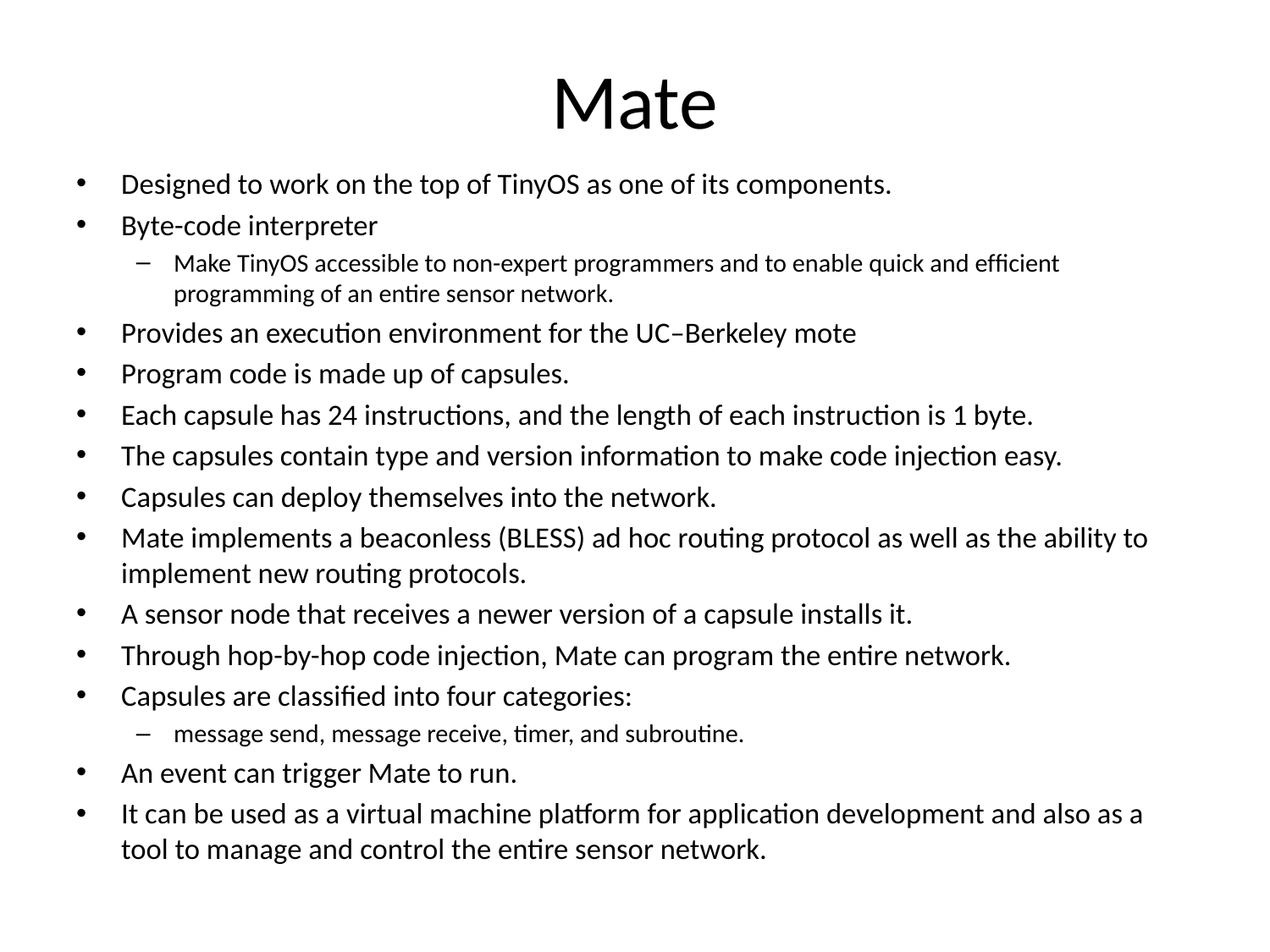

# Mate
Designed to work on the top of TinyOS as one of its components.
Byte-code interpreter
Make TinyOS accessible to non-expert programmers and to enable quick and efﬁcient programming of an entire sensor network.
Provides an execution environment for the UC–Berkeley mote
Program code is made up of capsules.
Each capsule has 24 instructions, and the length of each instruction is 1 byte.
The capsules contain type and version information to make code injection easy.
Capsules can deploy themselves into the network.
Mate implements a beaconless (BLESS) ad hoc routing protocol as well as the ability to implement new routing protocols.
A sensor node that receives a newer version of a capsule installs it.
Through hop-by-hop code injection, Mate can program the entire network.
Capsules are classiﬁed into four categories:
message send, message receive, timer, and subroutine.
An event can trigger Mate to run.
It can be used as a virtual machine platform for application development and also as a tool to manage and control the entire sensor network.